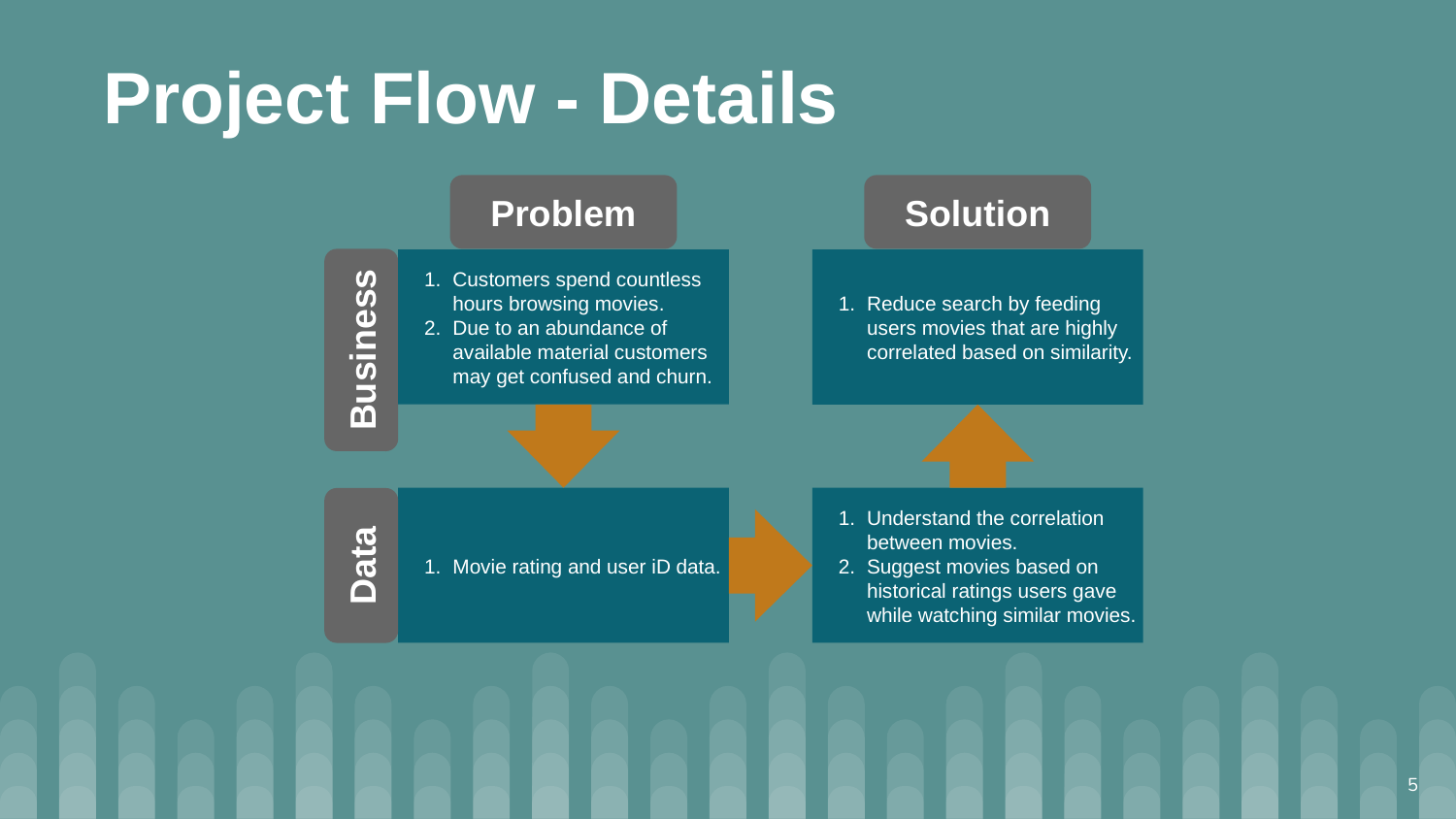

Project Flow - Details
Problem
Solution
Reduce search by feeding users movies that are highly correlated based on similarity.
Customers spend countless hours browsing movies.
Due to an abundance of available material customers may get confused and churn.
Business

Understand the correlation between movies.
Suggest movies based on historical ratings users gave while watching similar movies.
Movie rating and user iD data.

Data
5